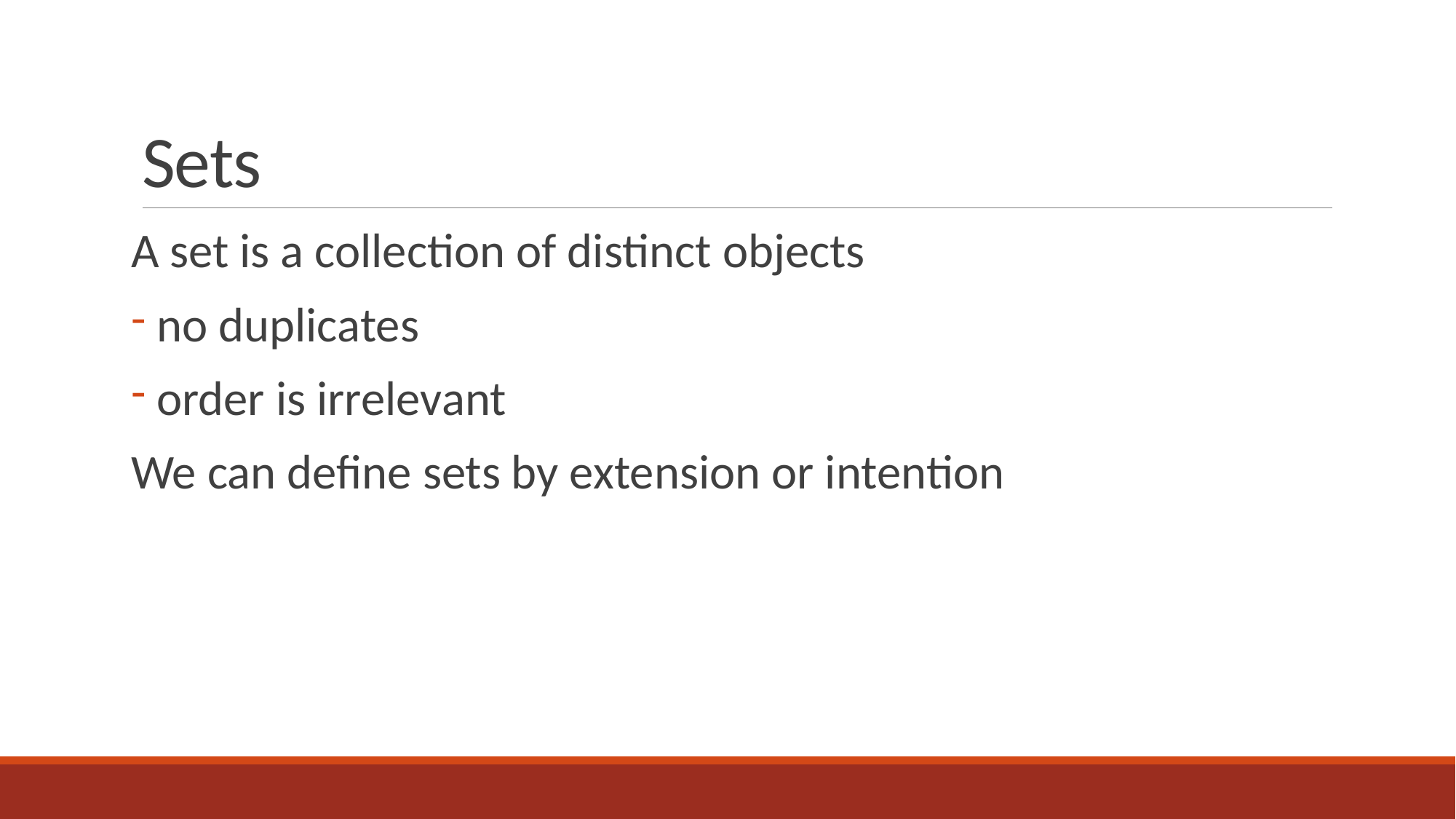

# Sets
A set is a collection of distinct objects
 no duplicates
 order is irrelevant
We can define sets by extension or intention